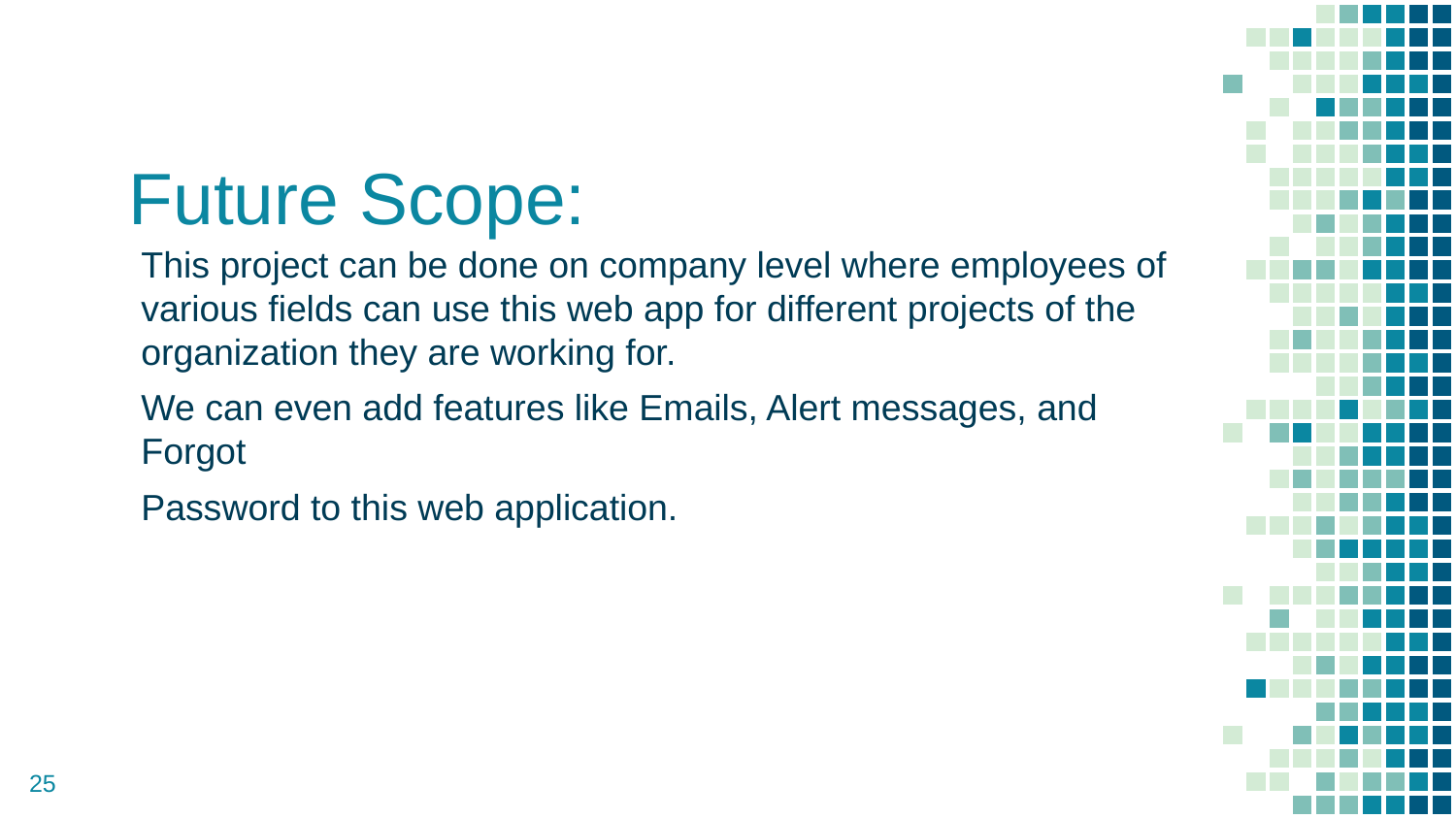

# Future Scope:
This project can be done on company level where employees of various fields can use this web app for different projects of the organization they are working for.
We can even add features like Emails, Alert messages, and Forgot
Password to this web application.
25